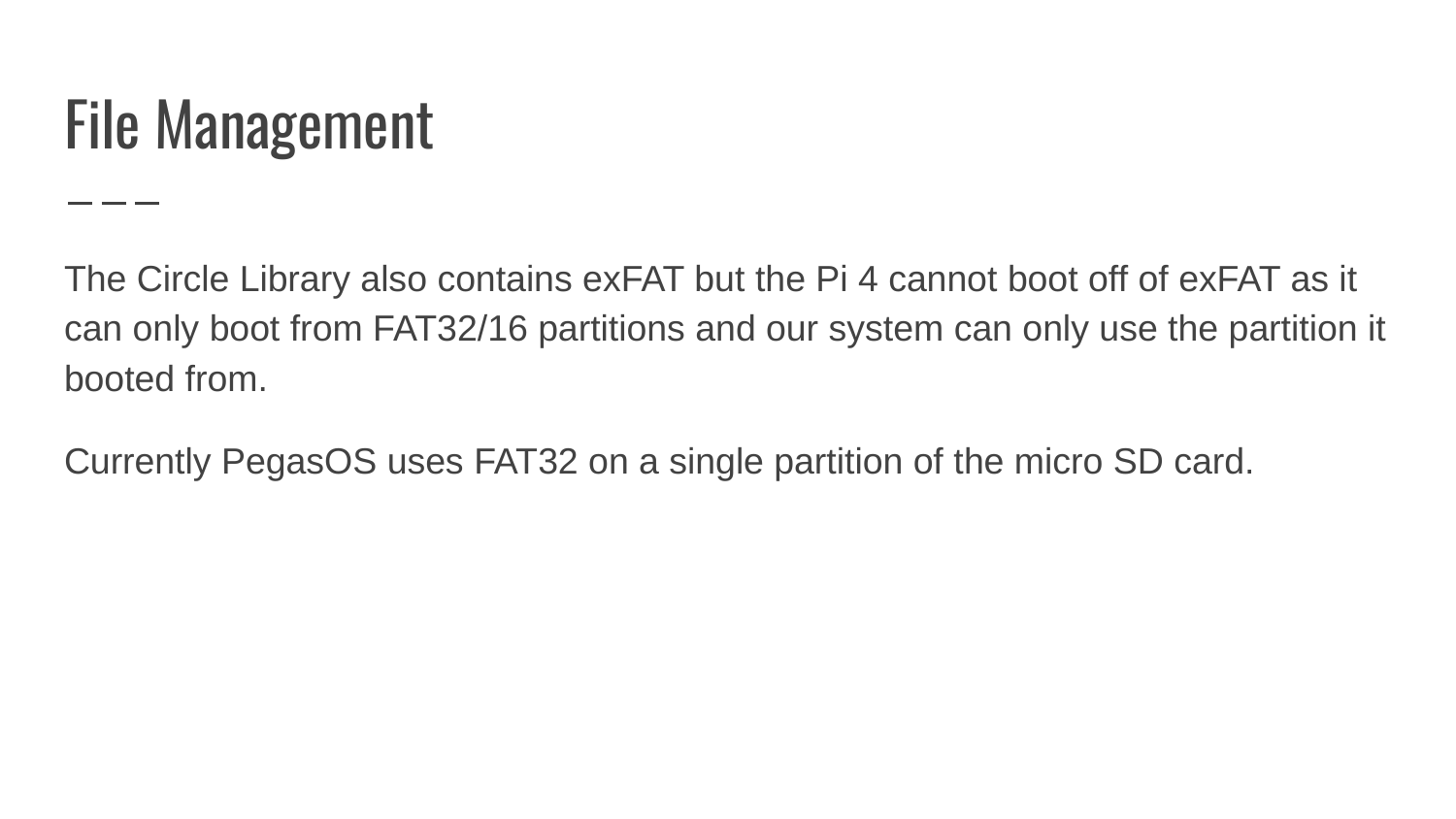

# File Management
The Circle Library also contains exFAT but the Pi 4 cannot boot off of exFAT as it can only boot from FAT32/16 partitions and our system can only use the partition it booted from.
Currently PegasOS uses FAT32 on a single partition of the micro SD card.